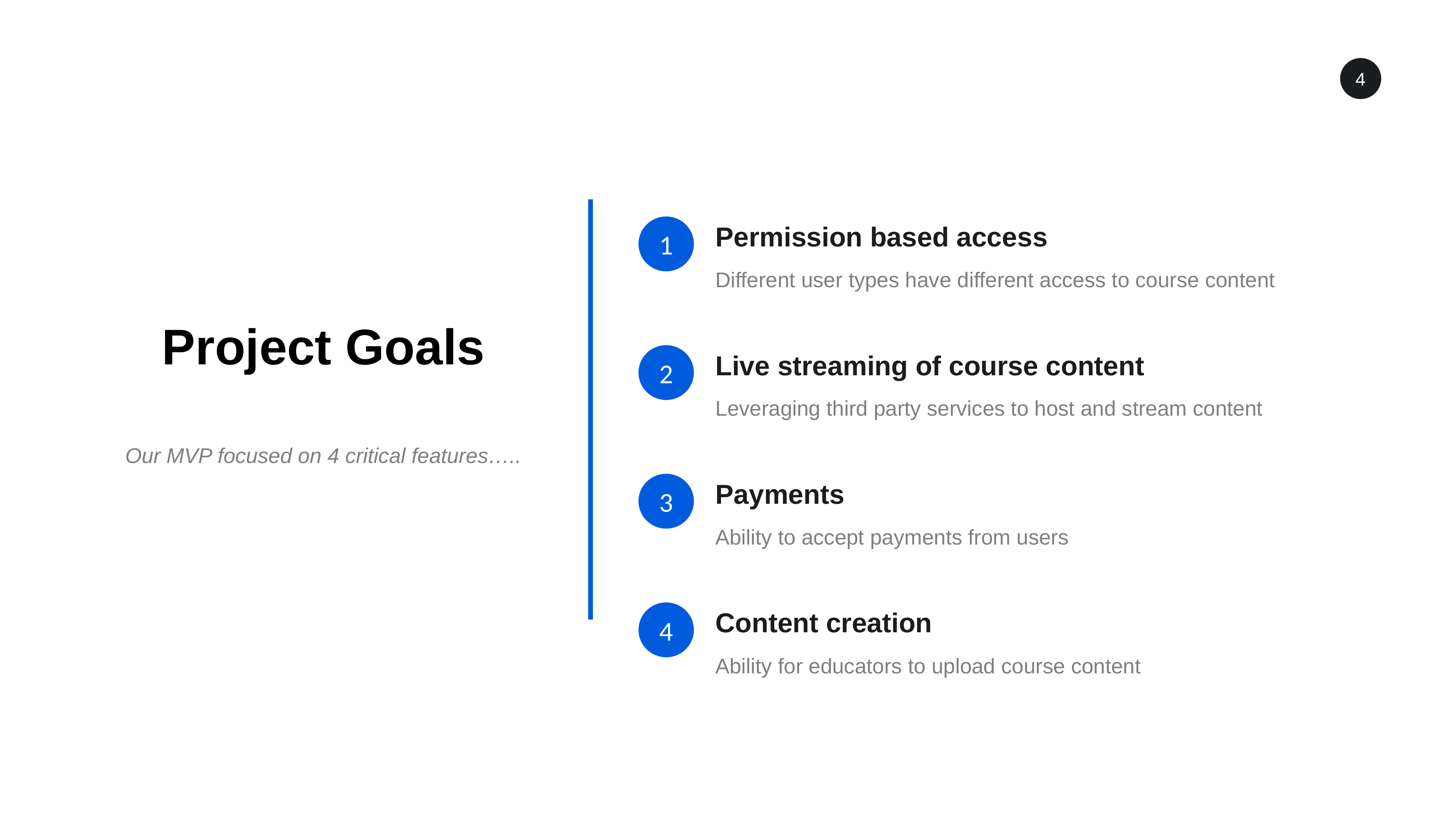

4
1
Permission based access
Different user types have different access to course content
4
Project Goals
LEARN MORE
2
Live streaming of course content
Leveraging third party services to host and stream content

Our MVP focused on 4 critical features…..
3
Payments
Ability to accept payments from users
4
Content creation
Ability for educators to upload course content